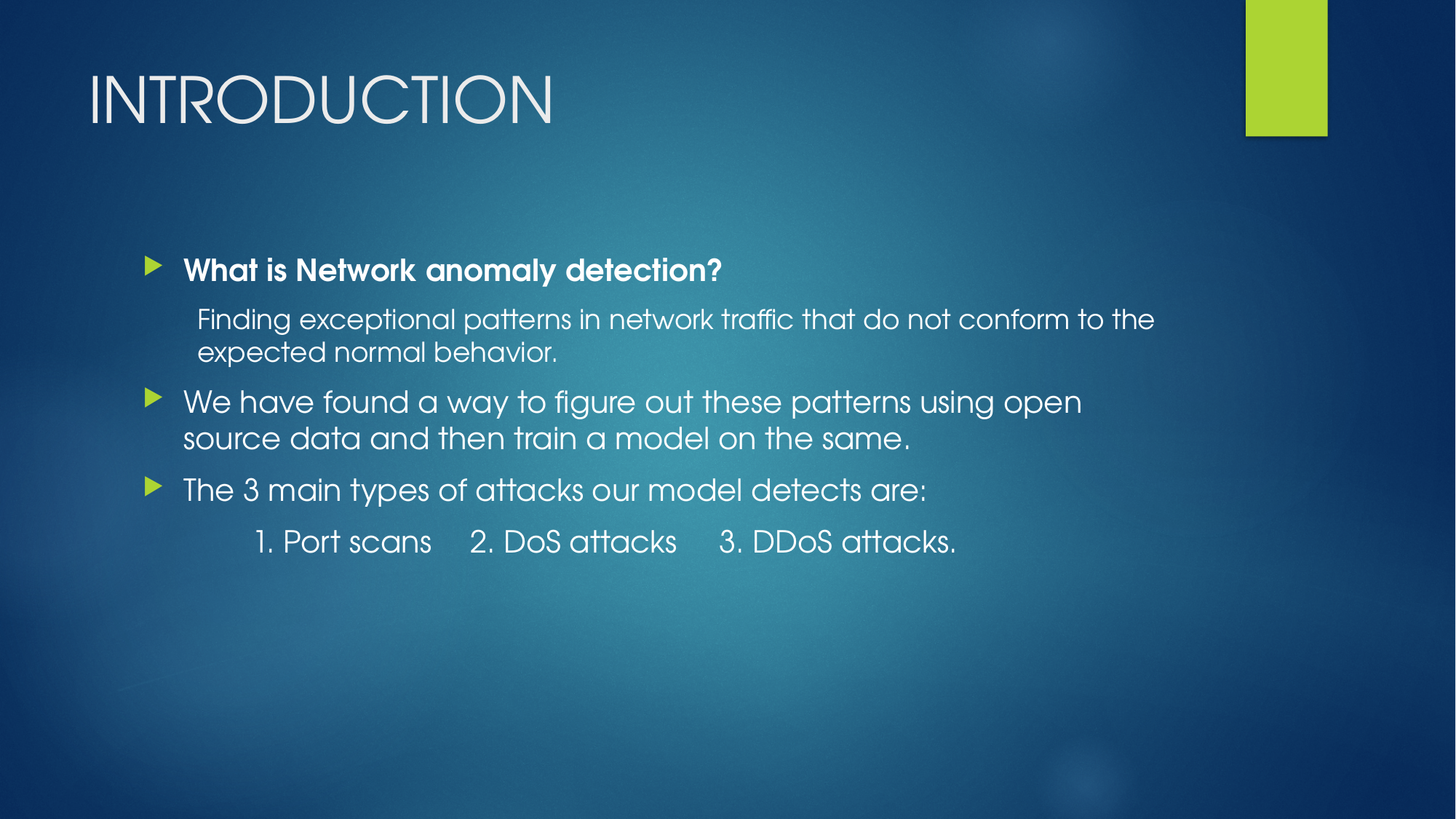

# INTRODUCTION
What is Network anomaly detection?
Finding exceptional patterns in network traffic that do not conform to the expected normal behavior.
We have found a way to figure out these patterns using open source data and then train a model on the same.
The 3 main types of attacks our model detects are:
 	1. Port scans	2. DoS attacks     3. DDoS attacks.